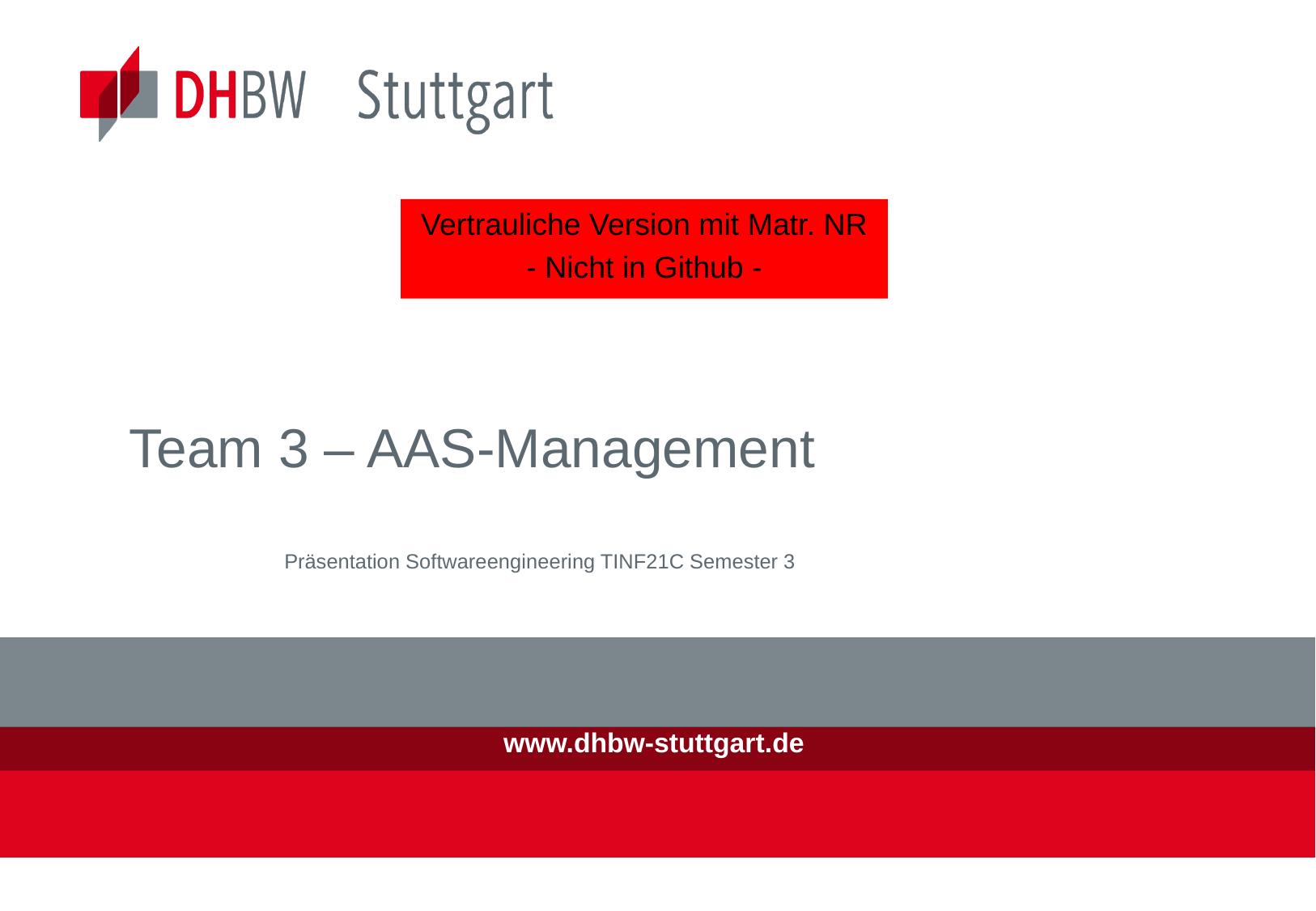

Vertrauliche Version mit Matr. NR
- Nicht in Github -
# Team 3 – AAS-Management
Präsentation Softwareengineering TINF21C Semester 3